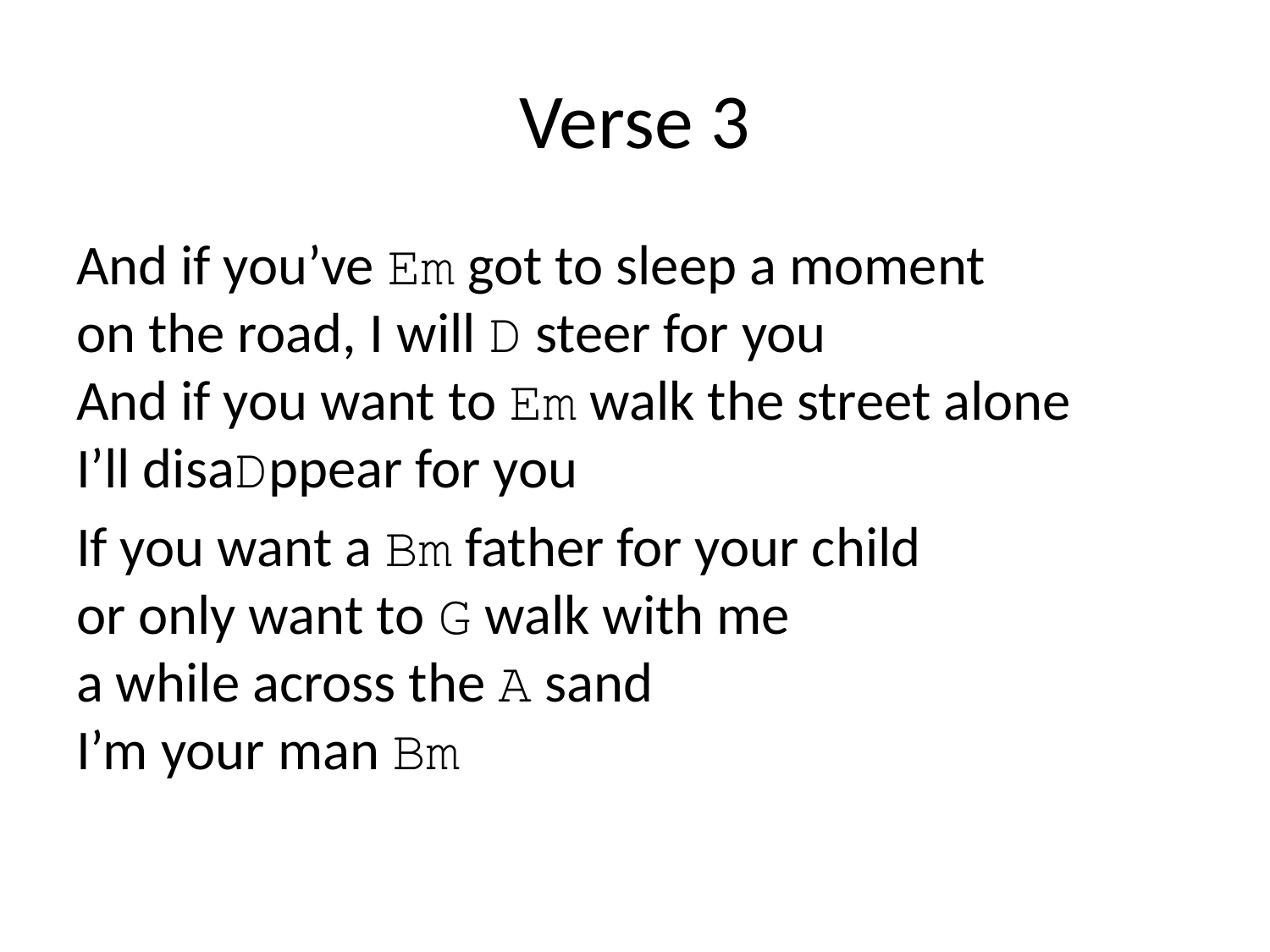

# Verse 3
And if you’ve Em got to sleep a moment
on the road, I will D steer for you
And if you want to Em walk the street alone
I’ll disaDppear for you
If you want a Bm father for your child
or only want to G walk with me
a while across the A sand
I’m your man Bm